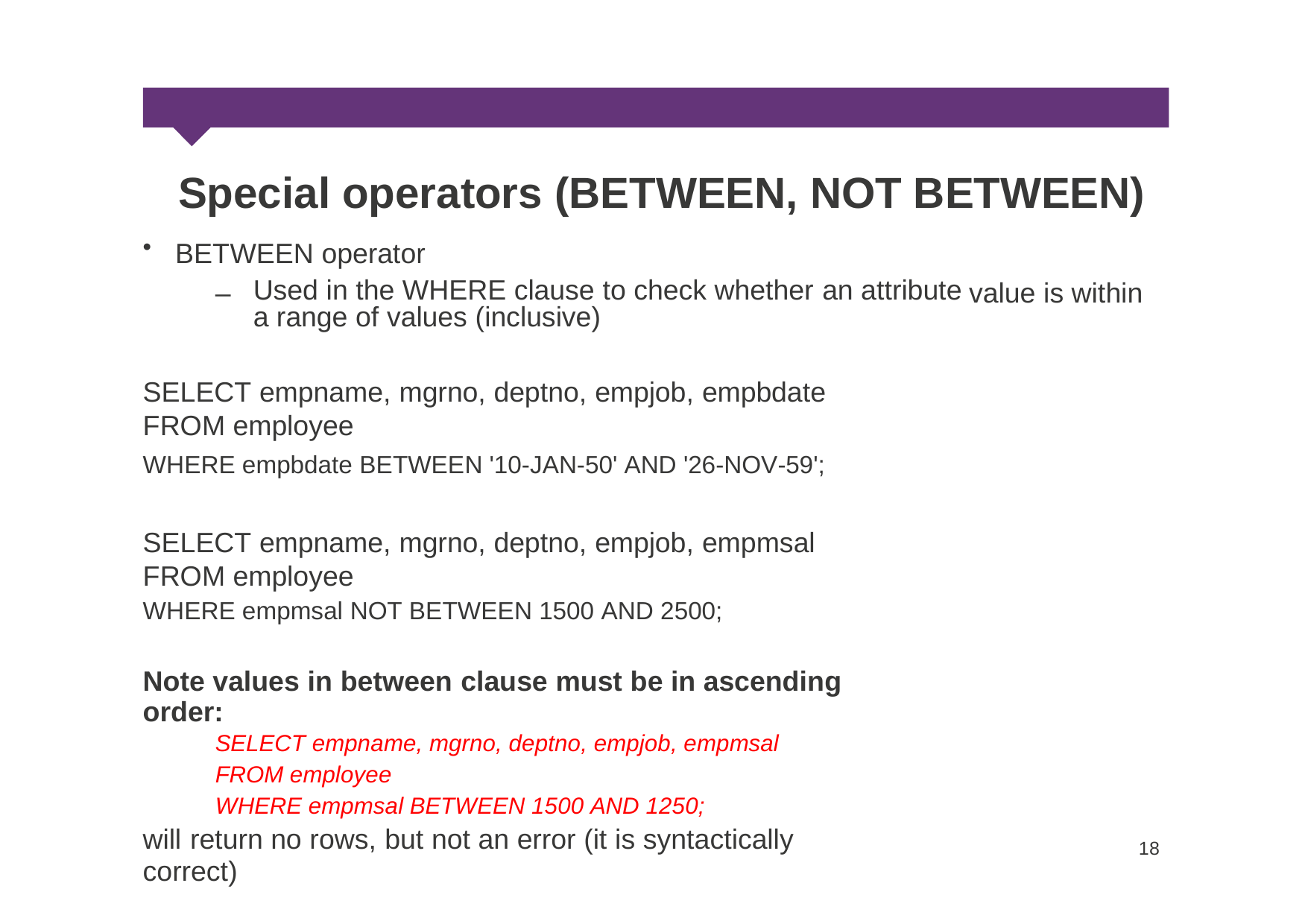

Special operators (BETWEEN, NOT BETWEEN)
BETWEEN operator
•
–
Used in the WHERE clause to check whether an attribute a range of values (inclusive)
value
is
within
SELECT empname, mgrno, deptno, empjob, empbdate
FROM employee
WHERE empbdate BETWEEN '10-JAN-50' AND '26-NOV-59';
SELECT empname, mgrno, deptno, empjob, empmsal
FROM employee
WHERE empmsal NOT BETWEEN 1500 AND 2500;
Note values in between clause must be in ascending order:
SELECT empname, mgrno, deptno, empjob, empmsal
FROM employee
WHERE empmsal BETWEEN 1500 AND 1250;
will return no rows, but not an error (it is syntactically correct)

18